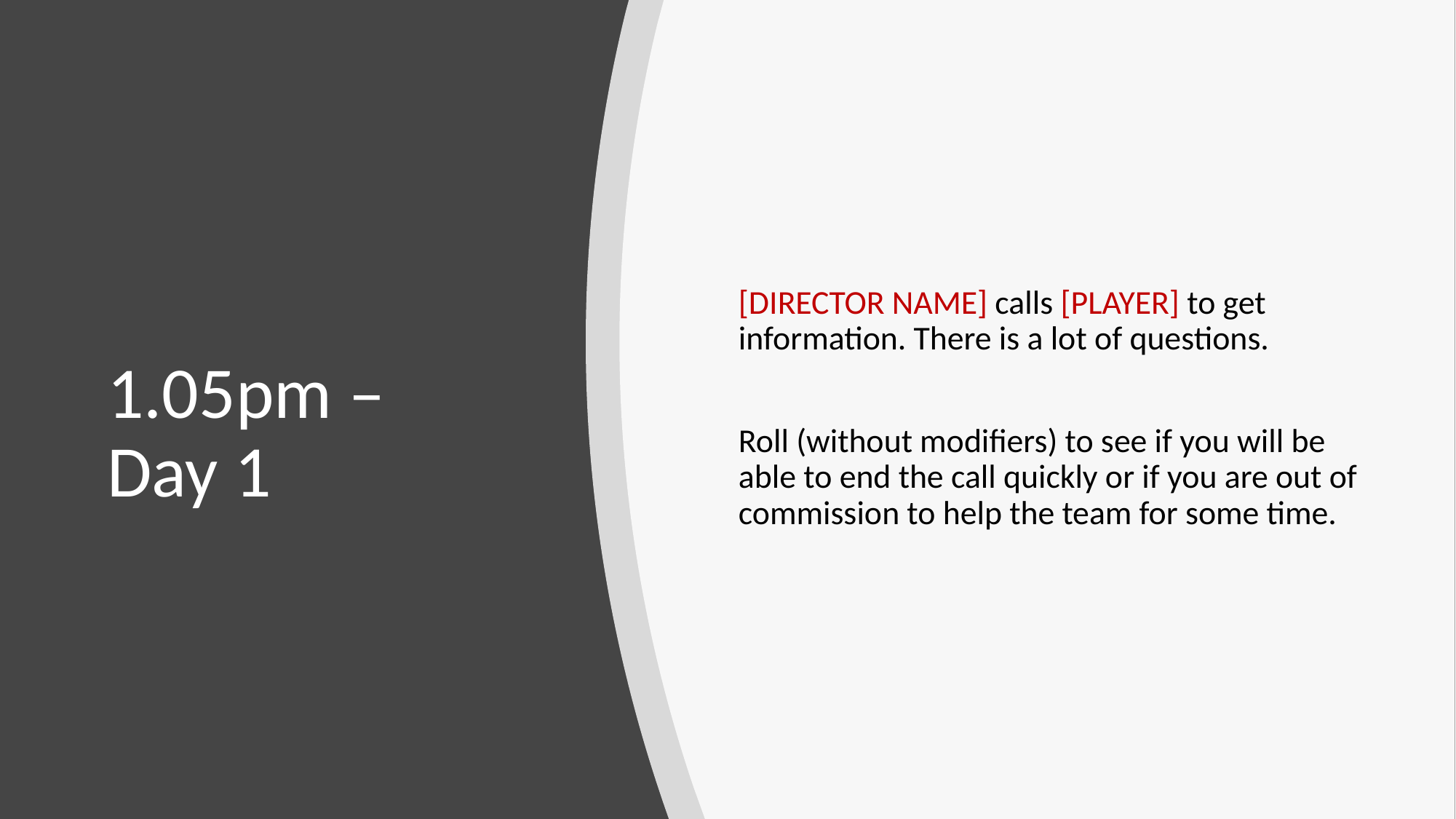

[DIRECTOR NAME] calls [PLAYER] to get information. There is a lot of questions.

Roll (without modifiers) to see if you will be able to end the call quickly or if you are out of commission to help the team for some time.

# 1.05pm – Day 1